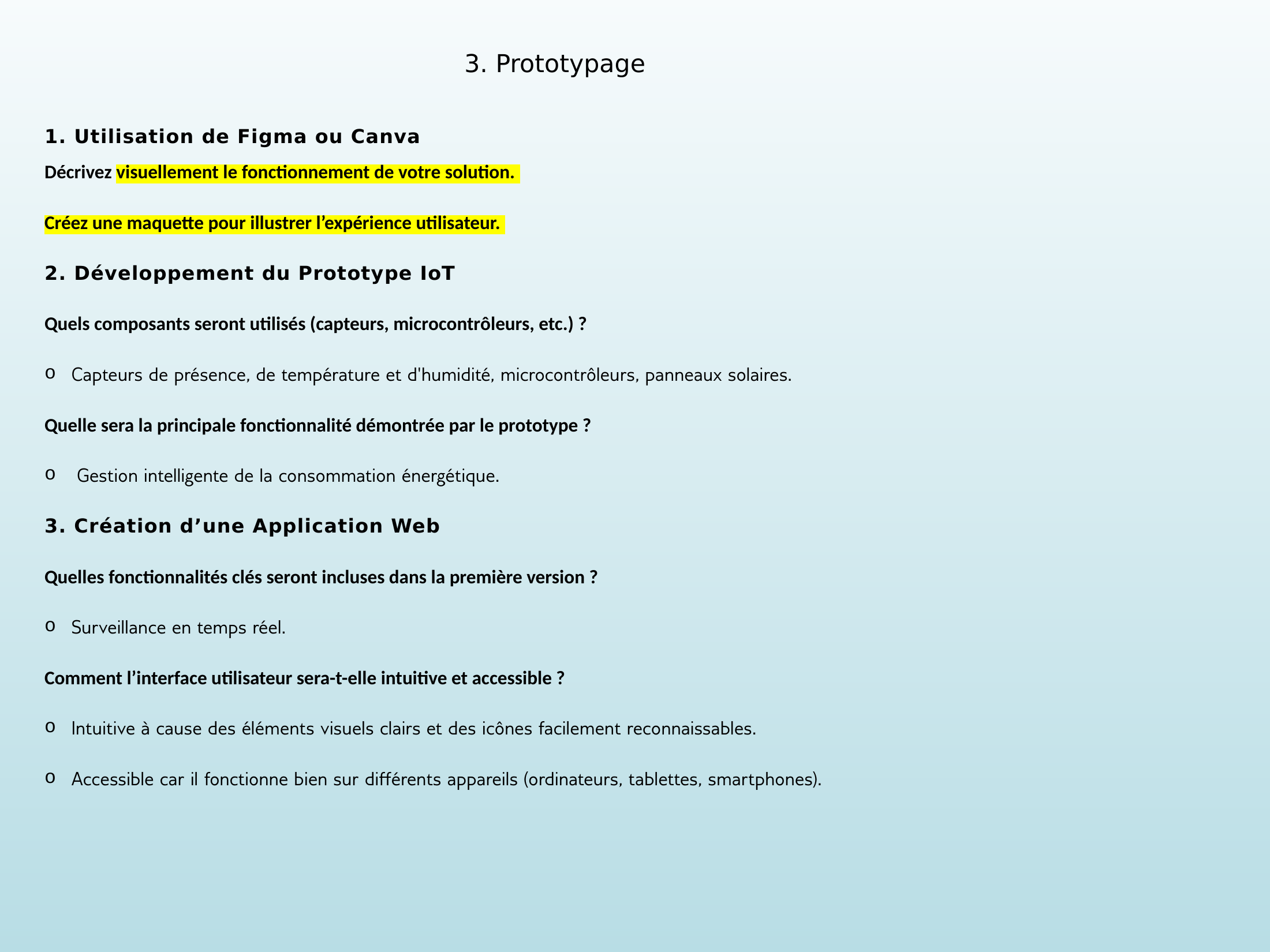

3. Prototypage
1. Utilisation de Figma ou Canva
Décrivez visuellement le fonctionnement de votre solution.
Créez une maquette pour illustrer l’expérience utilisateur.
2. Développement du Prototype IoT
Quels composants seront utilisés (capteurs, microcontrôleurs, etc.) ?
Capteurs de présence, de température et d'humidité, microcontrôleurs, panneaux solaires.
Quelle sera la principale fonctionnalité démontrée par le prototype ?
Gestion intelligente de la consommation énergétique.
3. Création d’une Application Web
Quelles fonctionnalités clés seront incluses dans la première version ?
Surveillance en temps réel.
Comment l’interface utilisateur sera-t-elle intuitive et accessible ?
Intuitive à cause des éléments visuels clairs et des icônes facilement reconnaissables.
Accessible car il fonctionne bien sur différents appareils (ordinateurs, tablettes, smartphones).